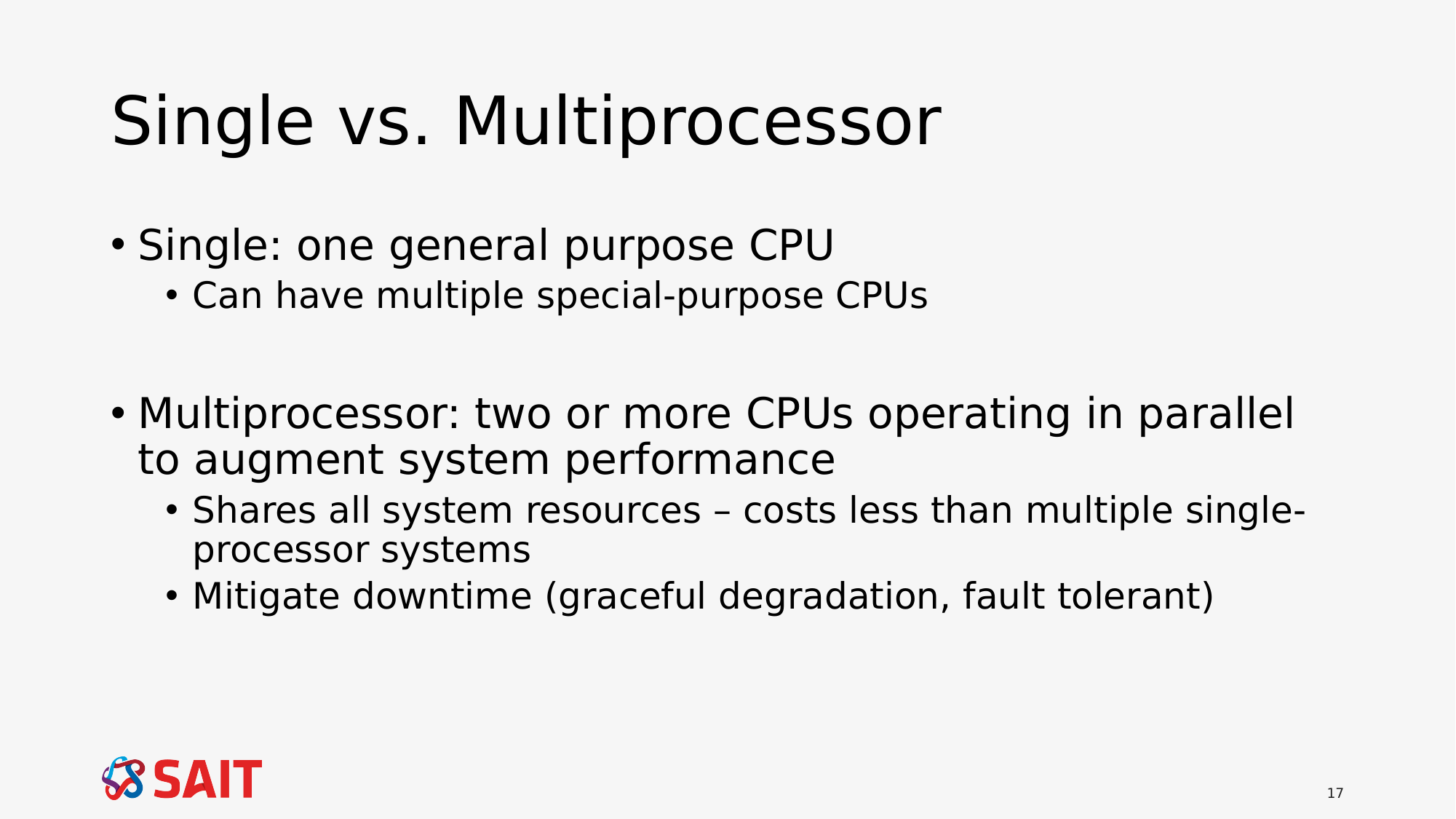

# Single vs. Multiprocessor
Single: one general purpose CPU
Can have multiple special-purpose CPUs

Multiprocessor: two or more CPUs operating in parallel to augment system performance
Shares all system resources – costs less than multiple single-processor systems
Mitigate downtime (graceful degradation, fault tolerant)
17